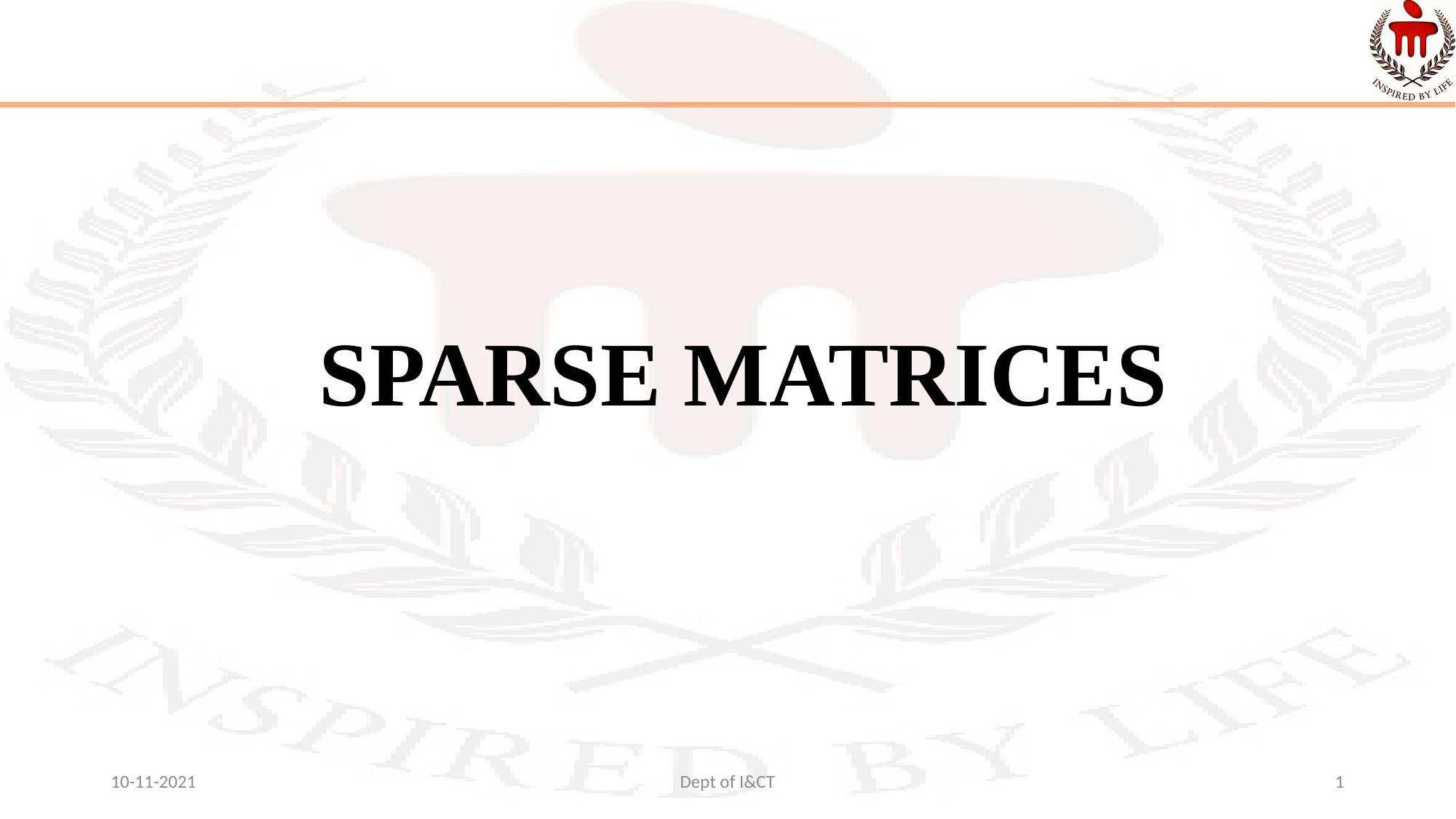

# SPARSE MATRICES
10-11-2021
Dept of I&CT
1